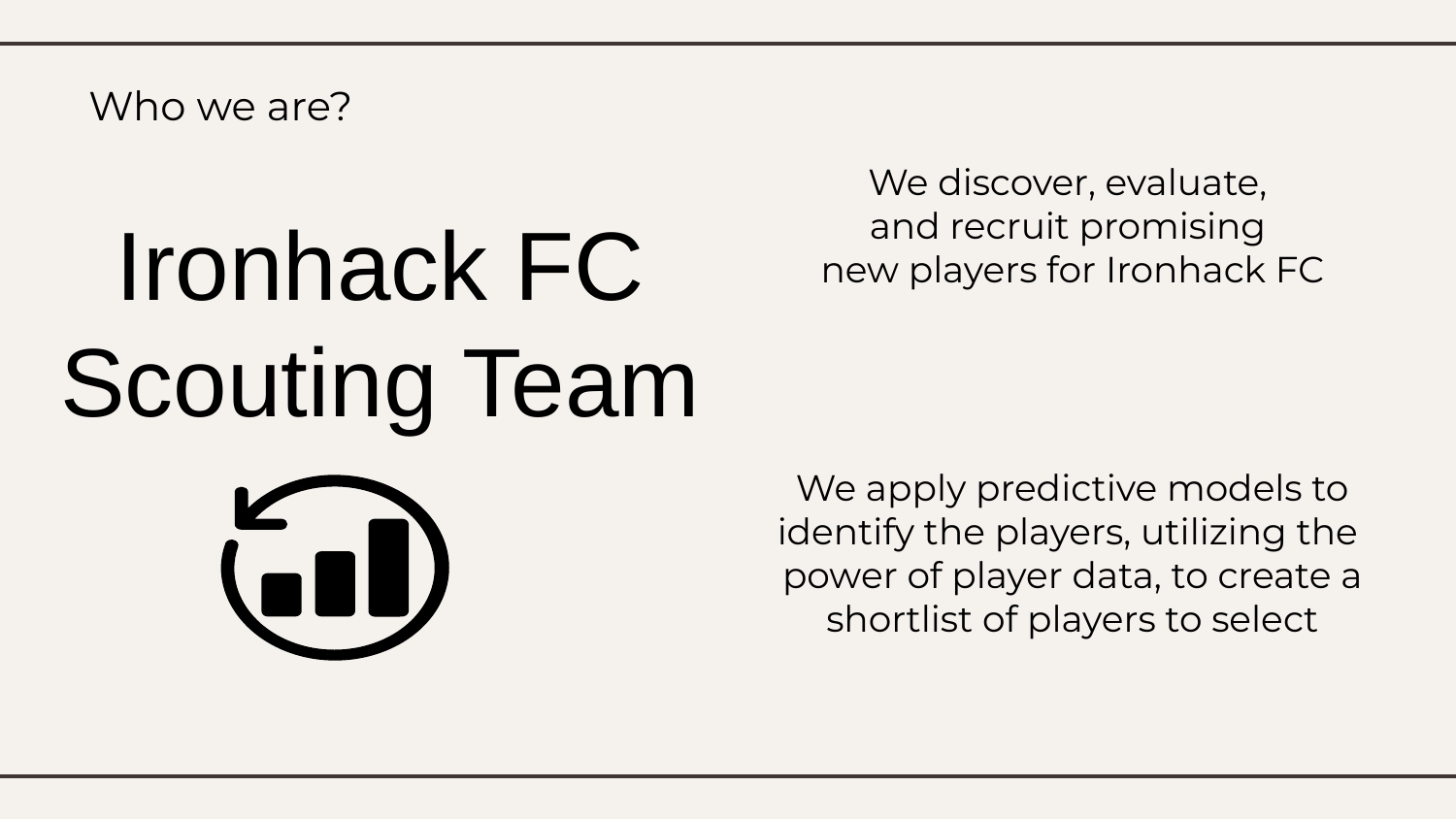

Who we are?

We discover, evaluate,
and recruit promising
new players for Ironhack FC

We apply predictive models to identify the players, utilizing the
power of player data, to create a shortlist of players to select

# Ironhack FC Scouting Team